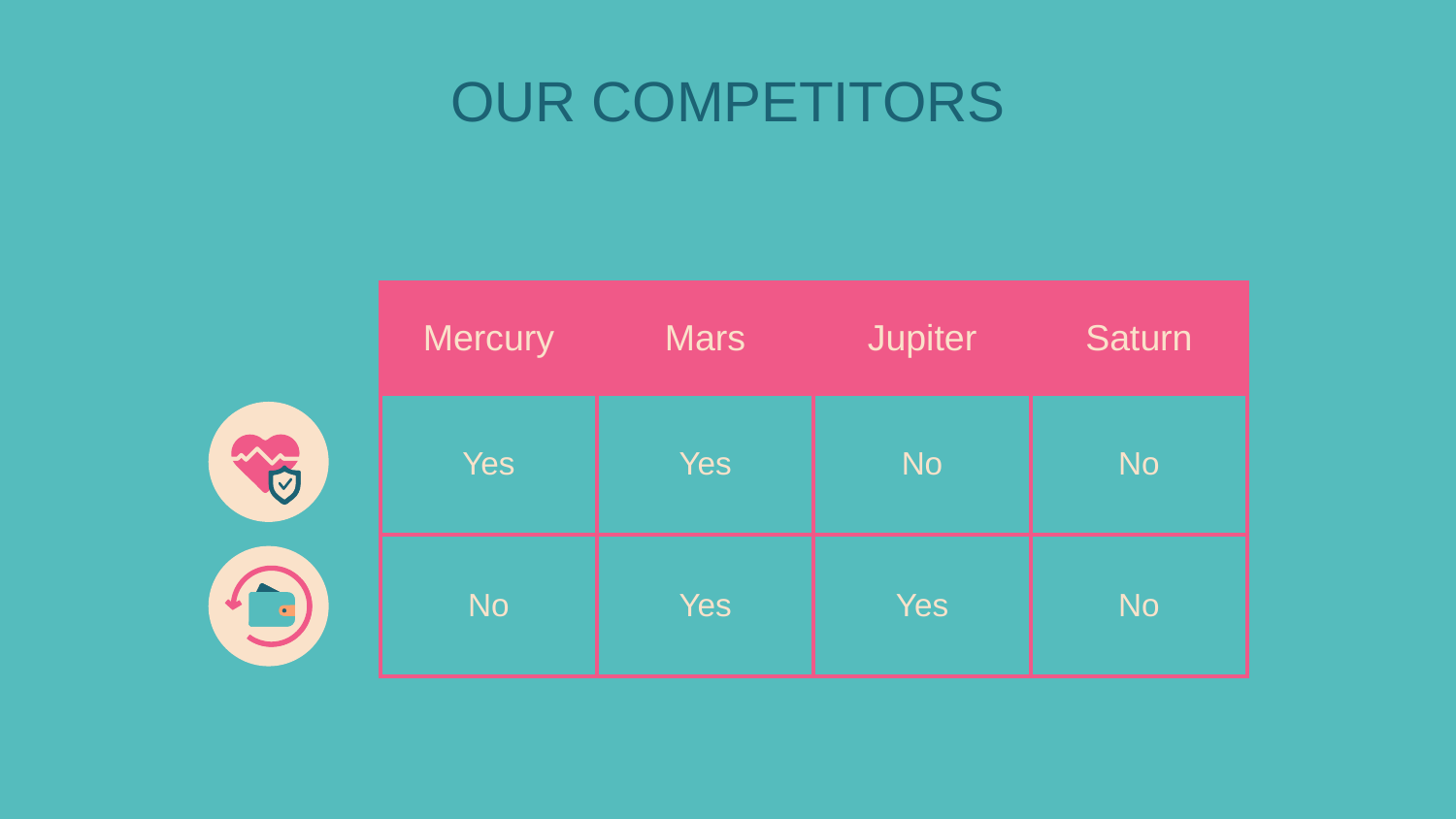

# OUR COMPETITORS
| Mercury | Mars | Jupiter | Saturn |
| --- | --- | --- | --- |
| Yes | Yes | No | No |
| No | Yes | Yes | No |